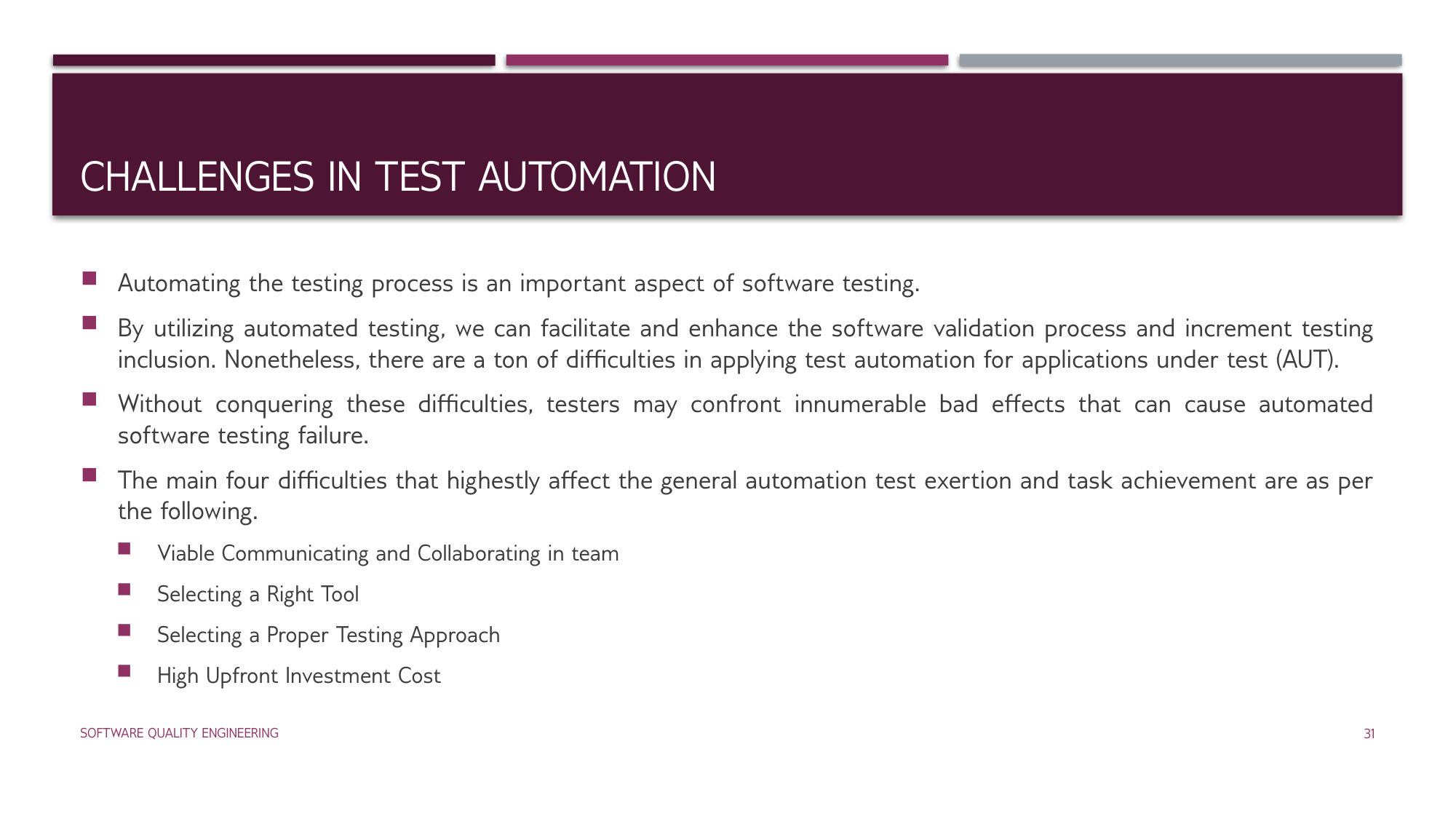

# CHALLENGES IN TEST AUTOMATION
Automating the testing process is an important aspect of software testing.
By utilizing automated testing, we can facilitate and enhance the software validation process and increment testing inclusion. Nonetheless, there are a ton of difficulties in applying test automation for applications under test (AUT).
Without conquering these difficulties, testers may confront innumerable bad effects that can cause automated software testing failure.
The main four difficulties that highestly affect the general automation test exertion and task achievement are as per the following.
Viable Communicating and Collaborating in team
Selecting a Right Tool
Selecting a Proper Testing Approach
High Upfront Investment Cost

Software Quality Engineering
31